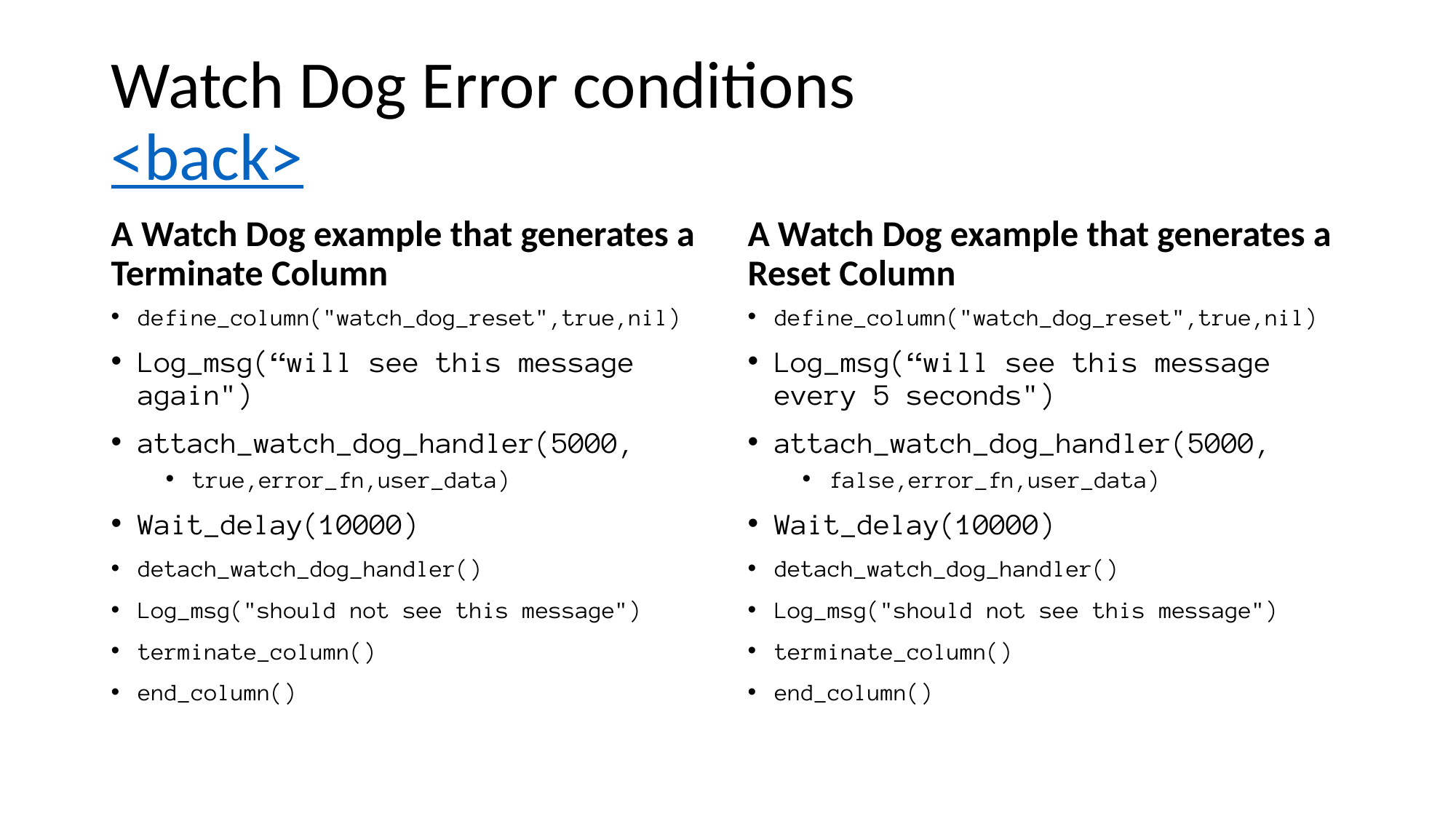

# Watch Dog Error conditions <back>
A Watch Dog example that generates a Terminate Column
A Watch Dog example that generates a Reset Column
define_column("watch_dog_reset",true,nil)
Log_msg(“will see this message again")
attach_watch_dog_handler(5000,
true,error_fn,user_data)
Wait_delay(10000)
detach_watch_dog_handler()
Log_msg("should not see this message")
terminate_column()
end_column()

define_column("watch_dog_reset",true,nil)
Log_msg(“will see this message every 5 seconds")
attach_watch_dog_handler(5000,
false,error_fn,user_data)
Wait_delay(10000)
detach_watch_dog_handler()
Log_msg("should not see this message")
terminate_column()
end_column()